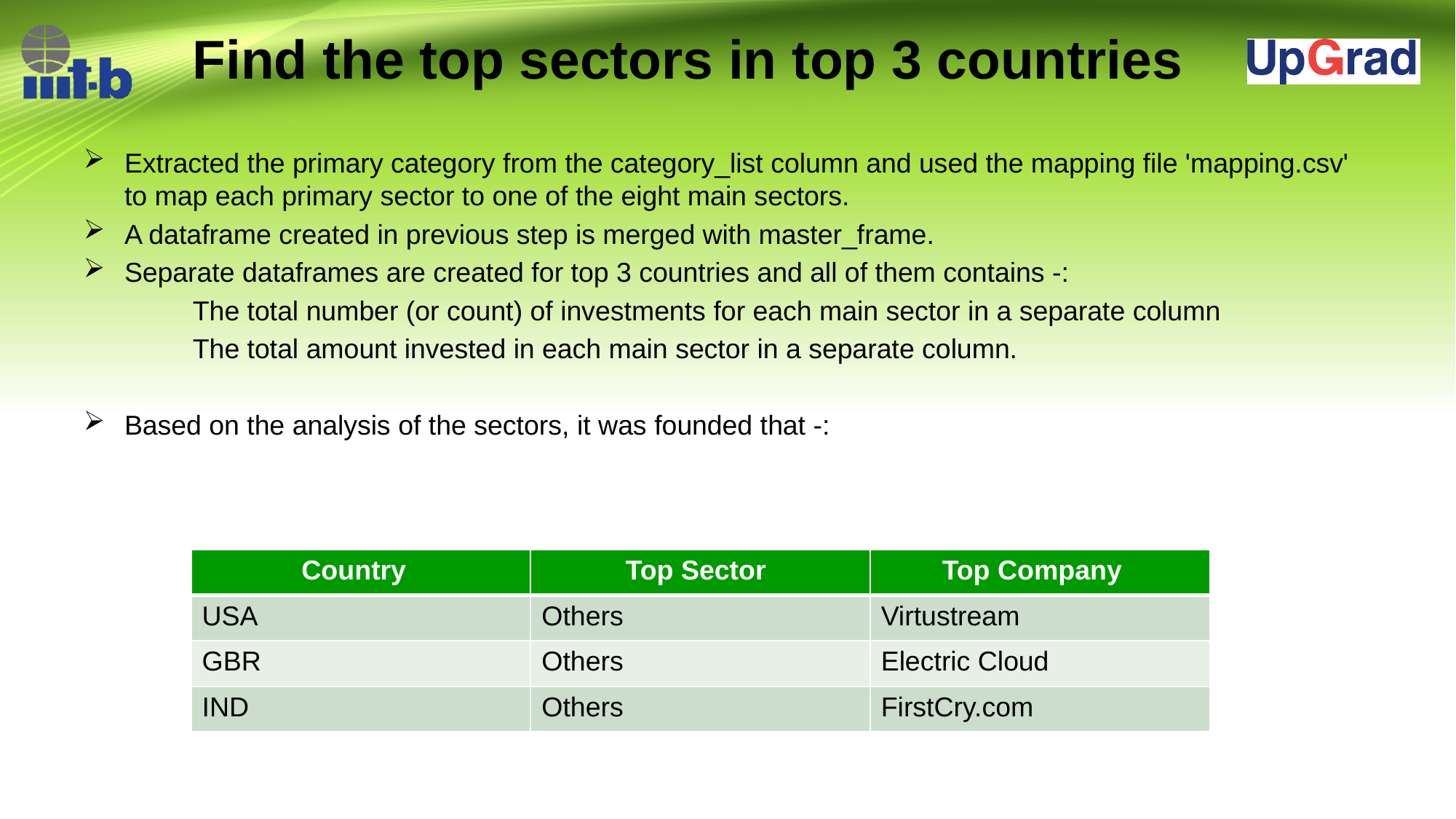

# Find the top sectors in top 3 countries
Extracted the primary category from the category_list column and used the mapping file 'mapping.csv' to map each primary sector to one of the eight main sectors.
A dataframe created in previous step is merged with master_frame.
Separate dataframes are created for top 3 countries and all of them contains -:
	The total number (or count) of investments for each main sector in a separate column
	The total amount invested in each main sector in a separate column.

Based on the analysis of the sectors, it was founded that -:
| Country | Top Sector | Top Company |
| --- | --- | --- |
| USA | Others | Virtustream |
| GBR | Others | Electric Cloud |
| IND | Others | FirstCry.com |